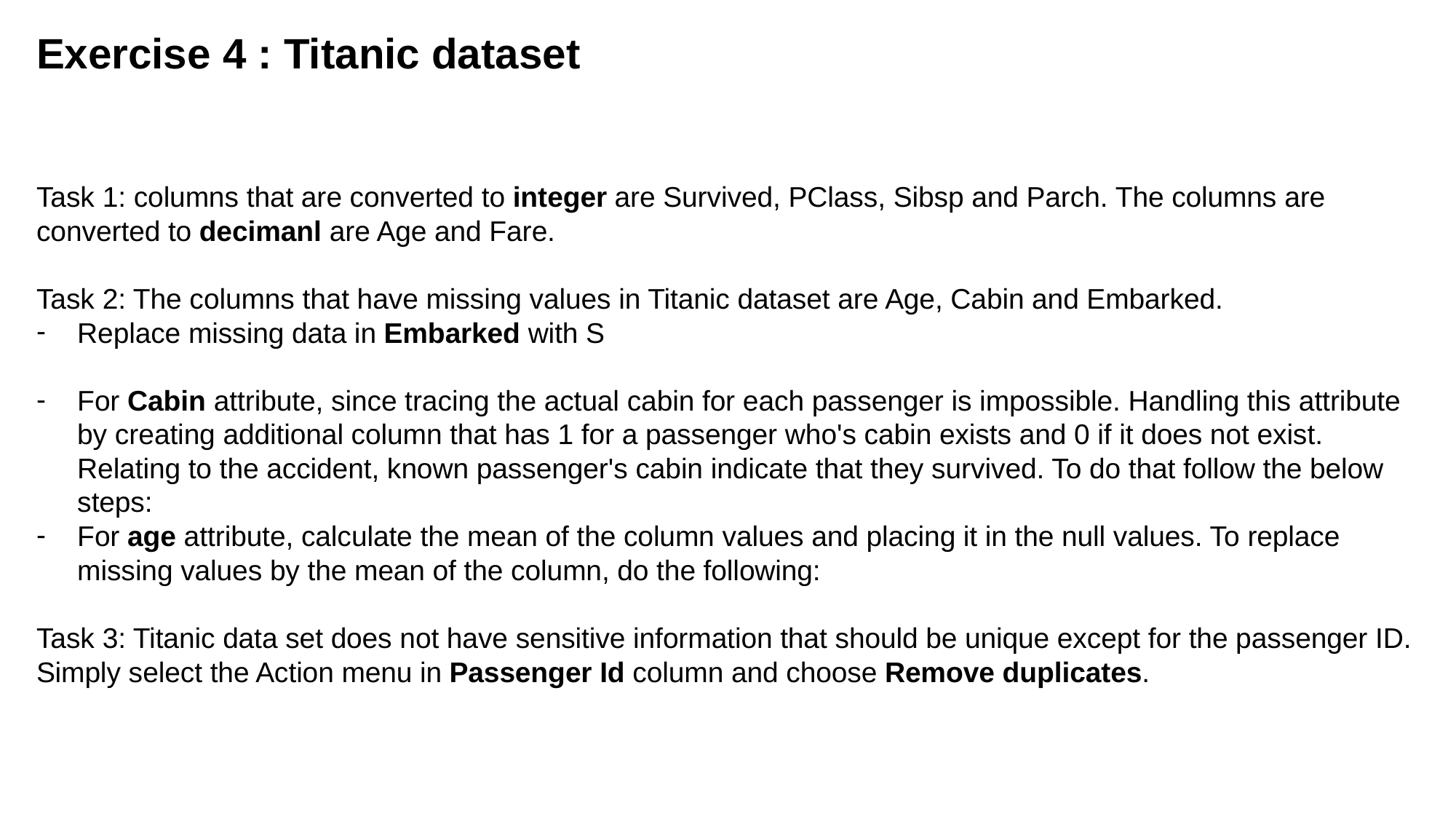

# Exercise 4 : Titanic dataset
Task 1: columns that are converted to integer are Survived, PClass, Sibsp and Parch. The columns are converted to decimanl are Age and Fare.

Task 2: The columns that have missing values in Titanic dataset are Age, Cabin and Embarked.
Replace missing data in Embarked with S

For Cabin attribute, since tracing the actual cabin for each passenger is impossible. Handling this attribute by creating additional column that has 1 for a passenger who's cabin exists and 0 if it does not exist. Relating to the accident, known passenger's cabin indicate that they survived. To do that follow the below steps:
For age attribute, calculate the mean of the column values and placing it in the null values. To replace missing values by the mean of the column, do the following:

Task 3: Titanic data set does not have sensitive information that should be unique except for the passenger ID. Simply select the Action menu in Passenger Id column and choose Remove duplicates.
IBM Watson AI / Watson & Cloud Platform Expert Services / December 2018 / © 2018 IBM Corporation
30